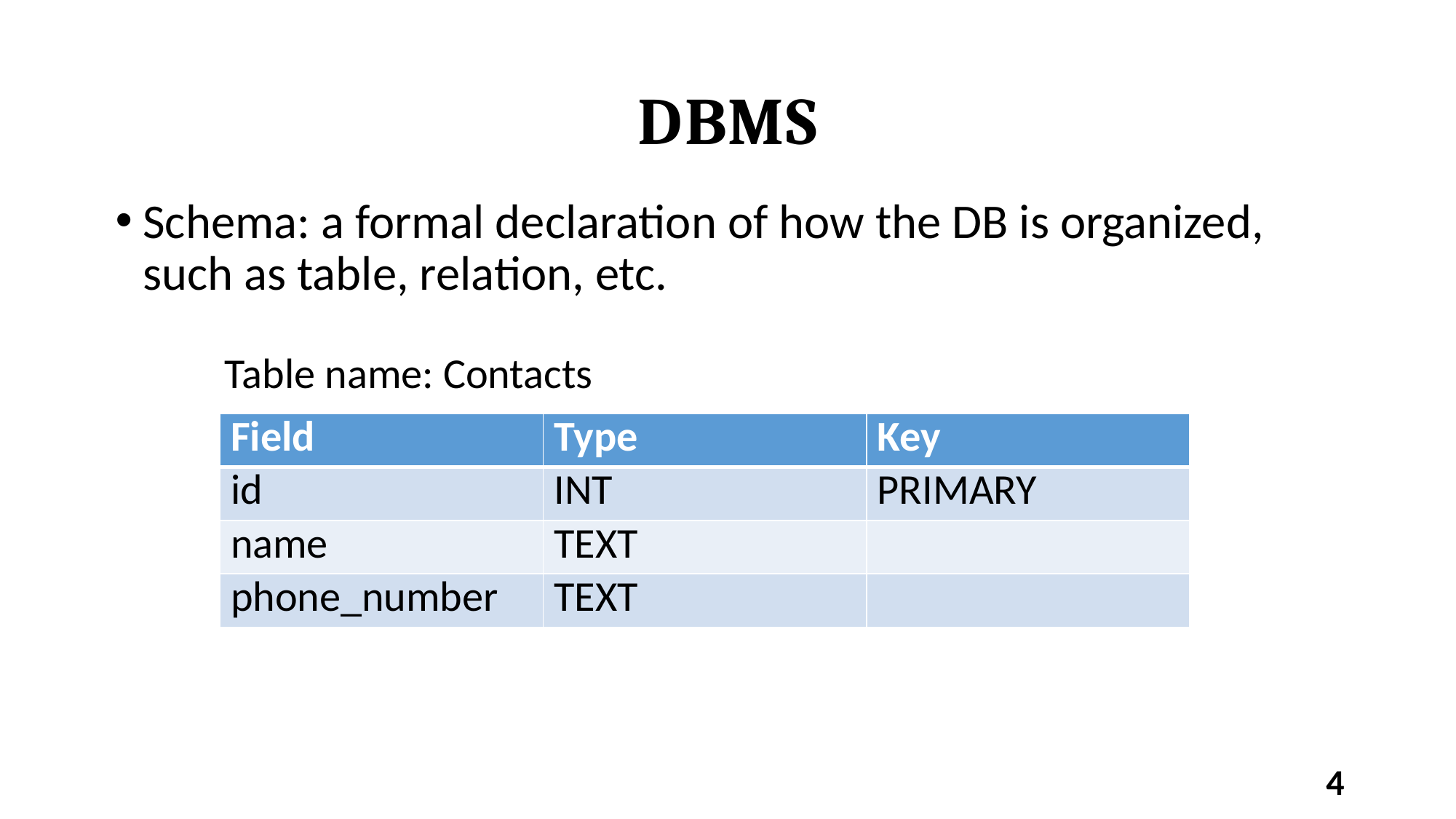

# DBMS
Schema: a formal declaration of how the DB is organized, such as table, relation, etc.
Table name: Contacts
| Field | Type | Key |
| --- | --- | --- |
| id | INT | PRIMARY |
| name | TEXT |  |
| phone\_number | TEXT |  |
4